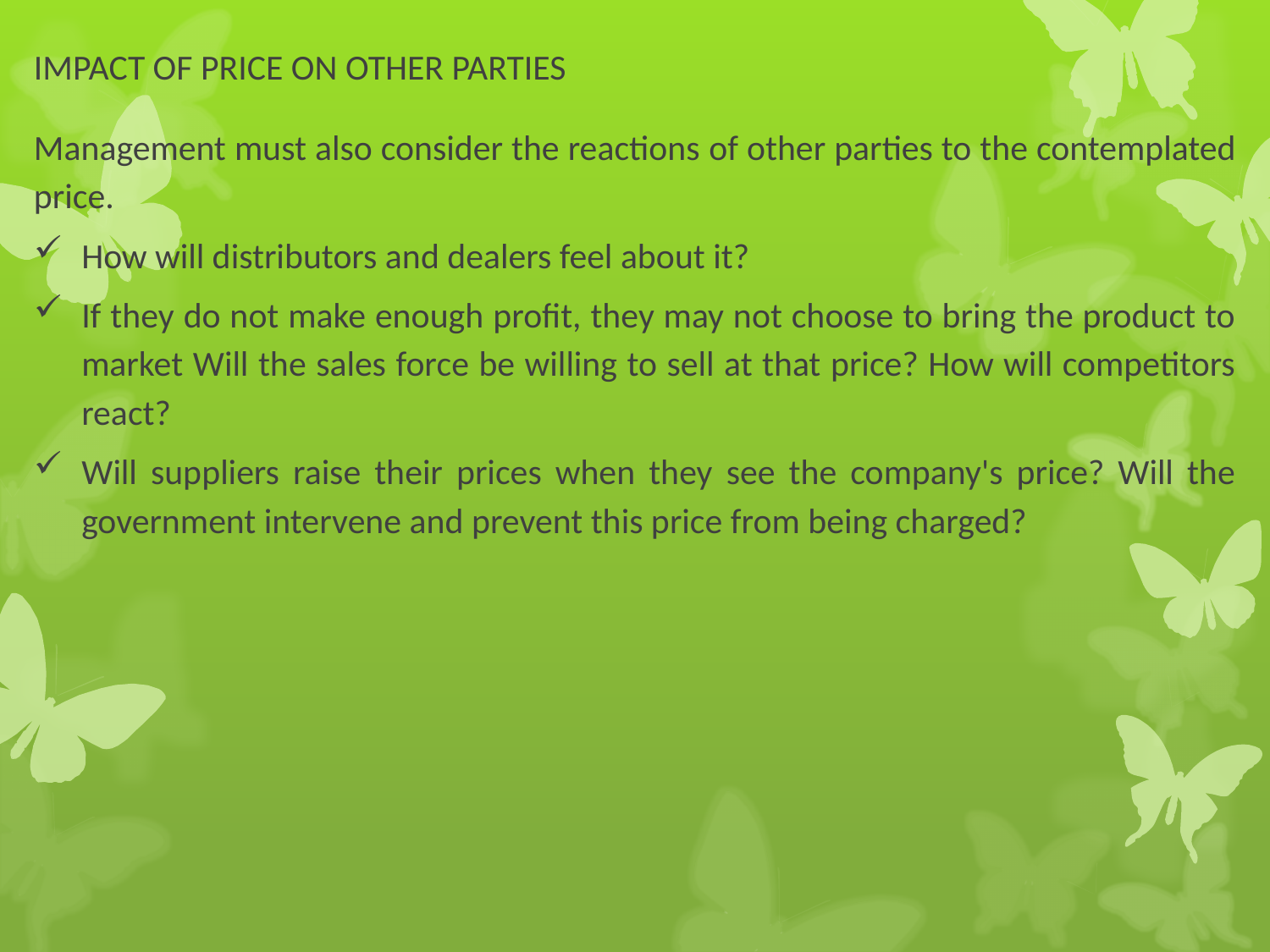

IMPACT OF PRICE ON OTHER PARTIES
Management must also consider the reactions of other parties to the contemplated price.
How will distributors and dealers feel about it?
If they do not make enough profit, they may not choose to bring the product to market Will the sales force be willing to sell at that price? How will competitors react?
Will suppliers raise their prices when they see the company's price? Will the government intervene and prevent this price from being charged?